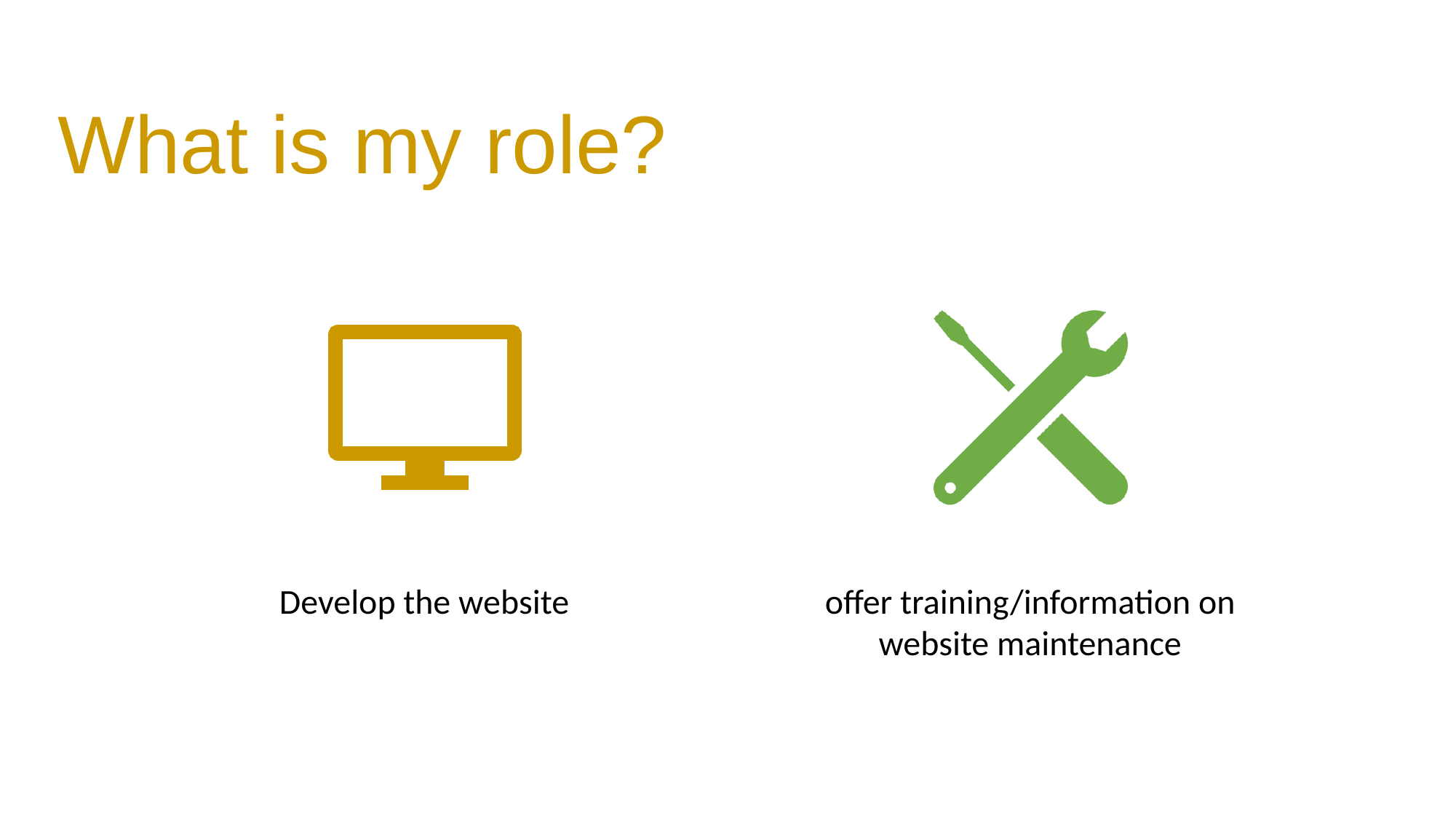

# What is my role?
Develop the website
offer training/information on website maintenance